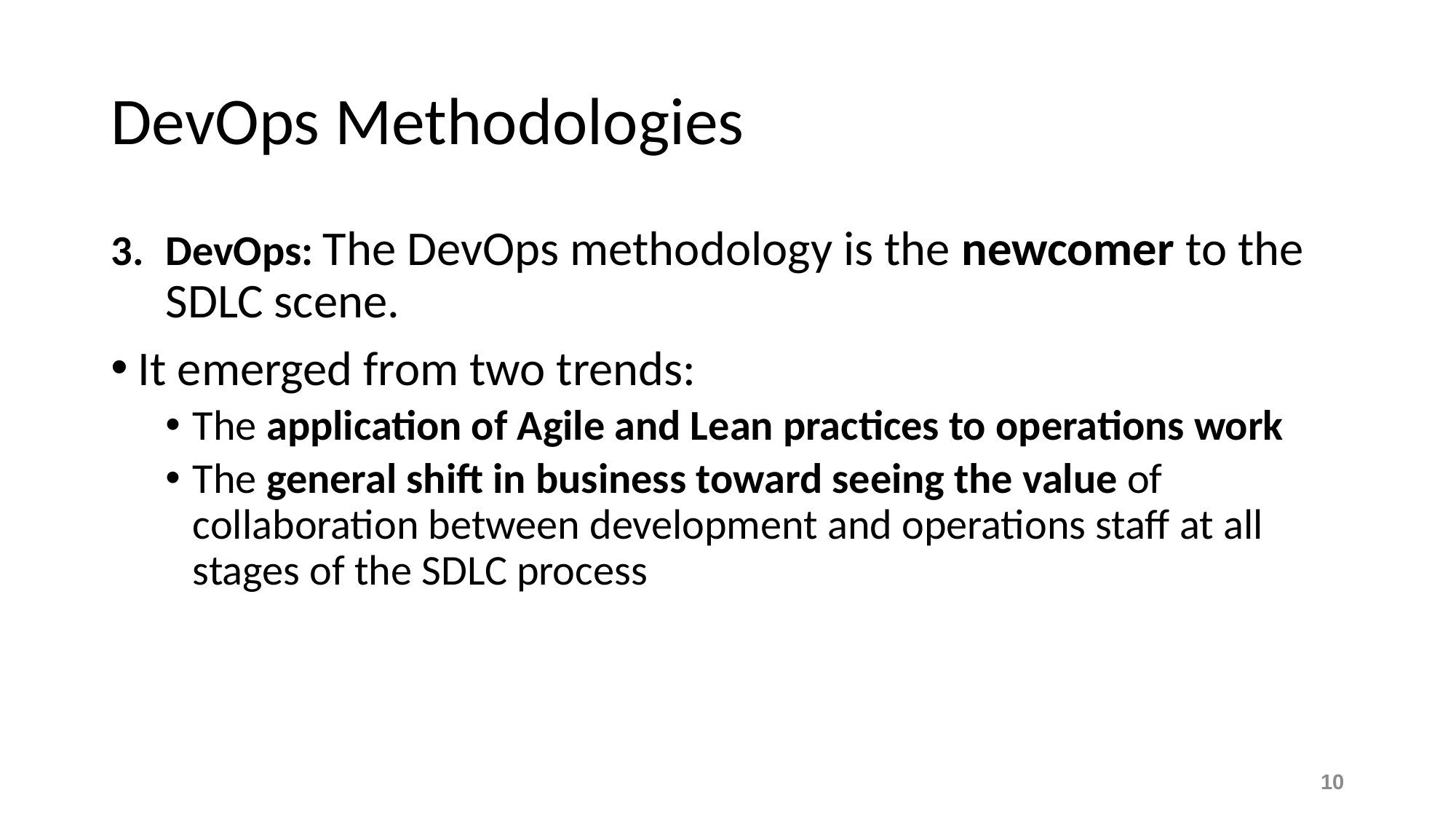

# DevOps Methodologies
DevOps: The DevOps methodology is the newcomer to the SDLC scene.
It emerged from two trends:
The application of Agile and Lean practices to operations work
The general shift in business toward seeing the value of collaboration between development and operations staff at all stages of the SDLC process

10